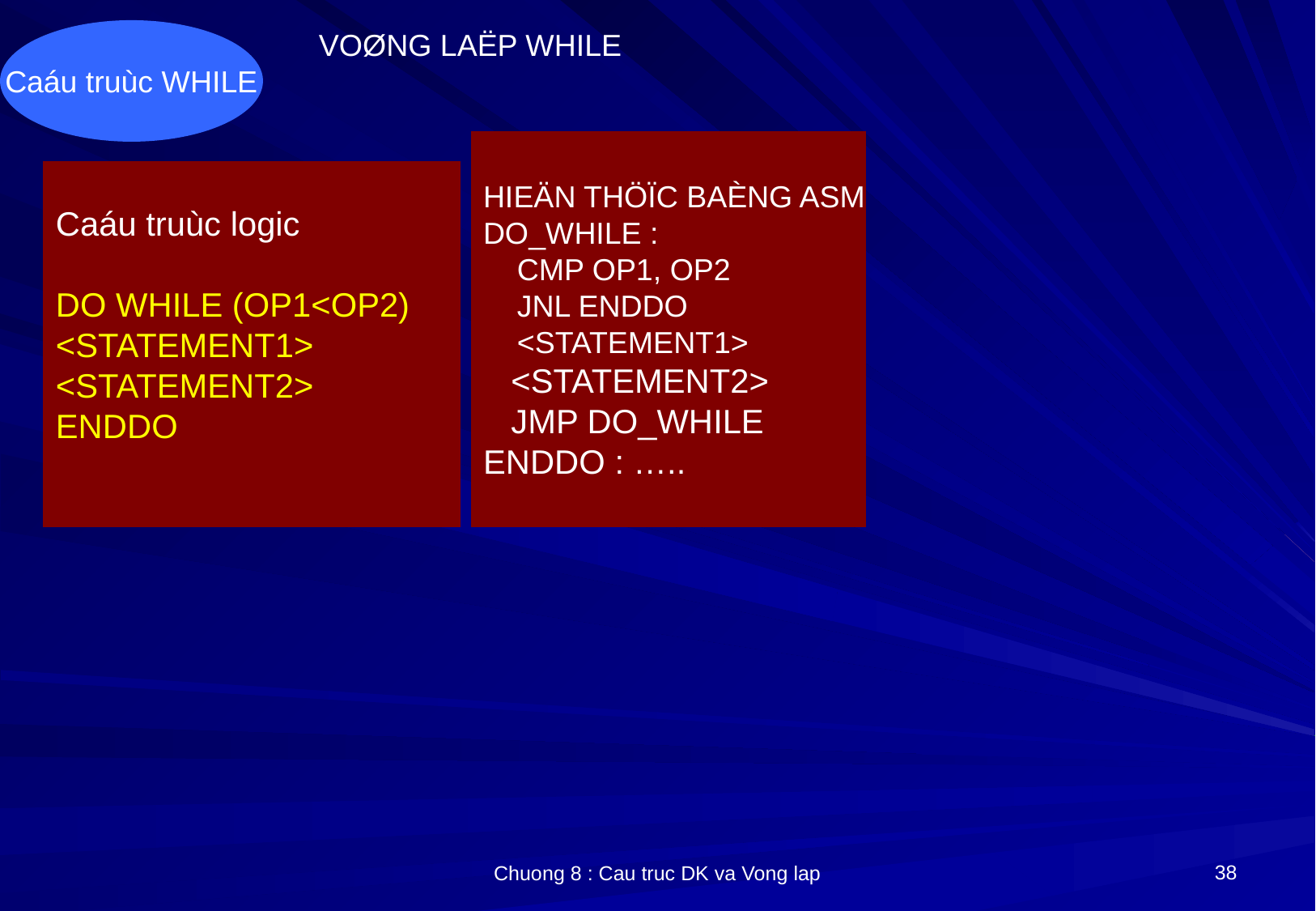

Caáu truùc WHILE
VOØNG LAËP WHILE
HIEÄN THÖÏC BAÈNG ASM
DO_WHILE :
    CMP OP1, OP2
    JNL ENDDO
    <STATEMENT1>
   <STATEMENT2>
   JMP DO_WHILE
ENDDO : …..
Caáu truùc logic

DO WHILE (OP1<OP2)
<STATEMENT1>
<STATEMENT2>
ENDDO

38
Chuong 8 : Cau truc DK va Vong lap